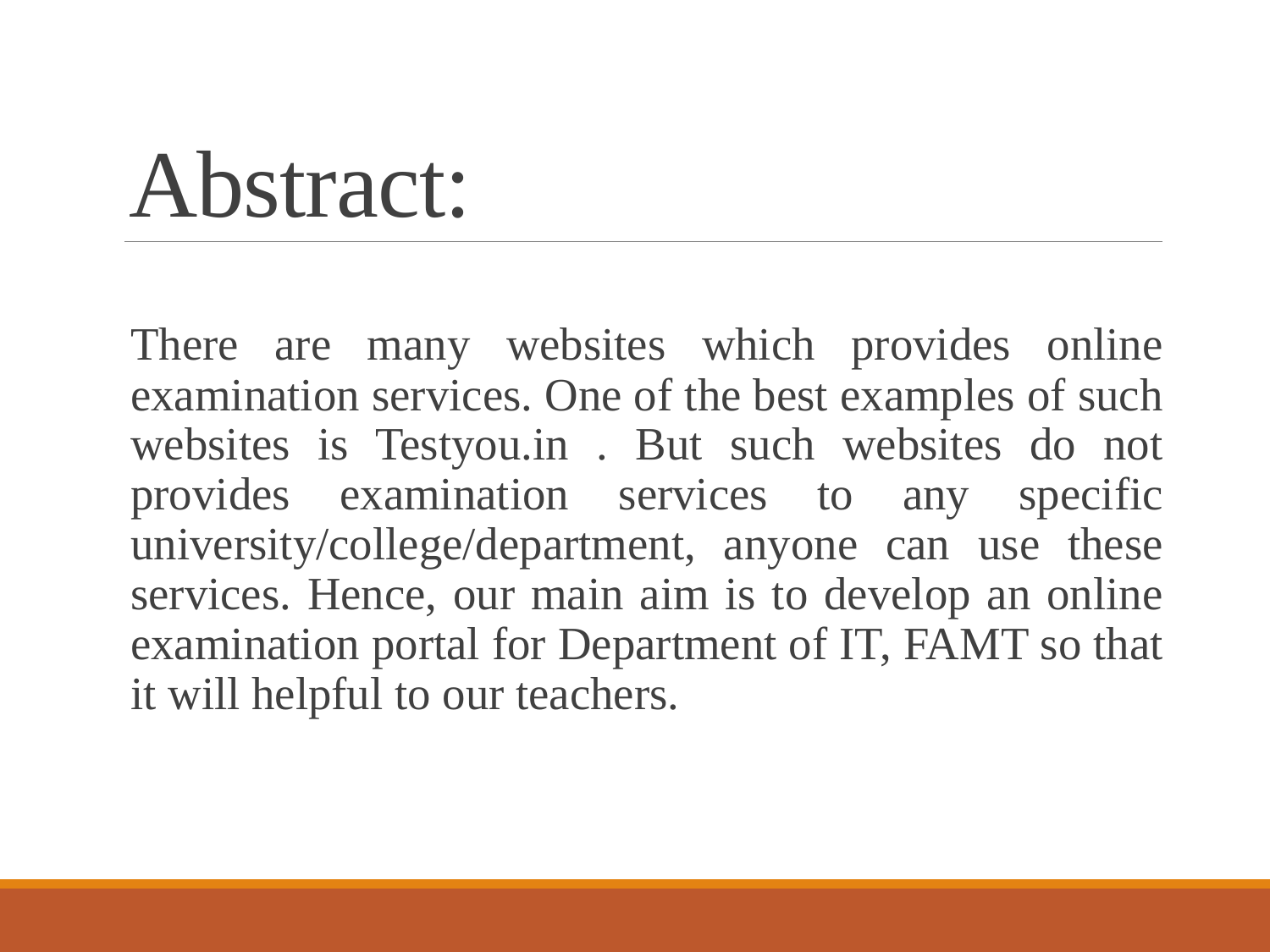

# Abstract:

There are many websites which provides online examination services. One of the best examples of such websites is Testyou.in . But such websites do not provides examination services to any specific university/college/department, anyone can use these services. Hence, our main aim is to develop an online examination portal for Department of IT, FAMT so that it will helpful to our teachers.